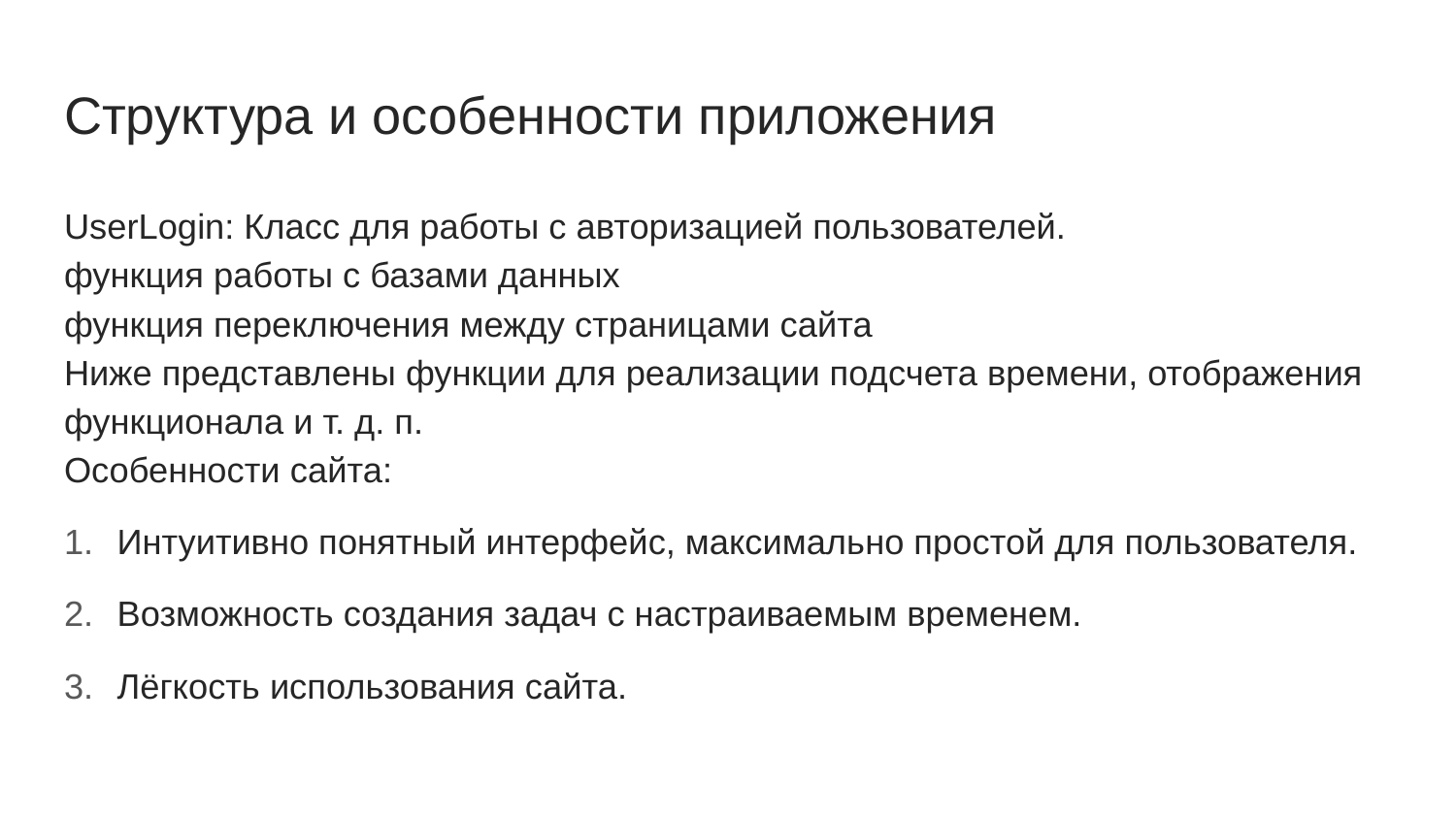

# Структура и особенности приложения
UserLogin: Класс для работы с авторизацией пользователей.
функция работы с базами данных
функция переключения между страницами сайта
Ниже представлены функции для реализации подсчета времени, отображения функционала и т. д. п.
Особенности сайта:
Интуитивно понятный интерфейс, максимально простой для пользователя.
Возможность создания задач с настраиваемым временем.
Лёгкость использования сайта.